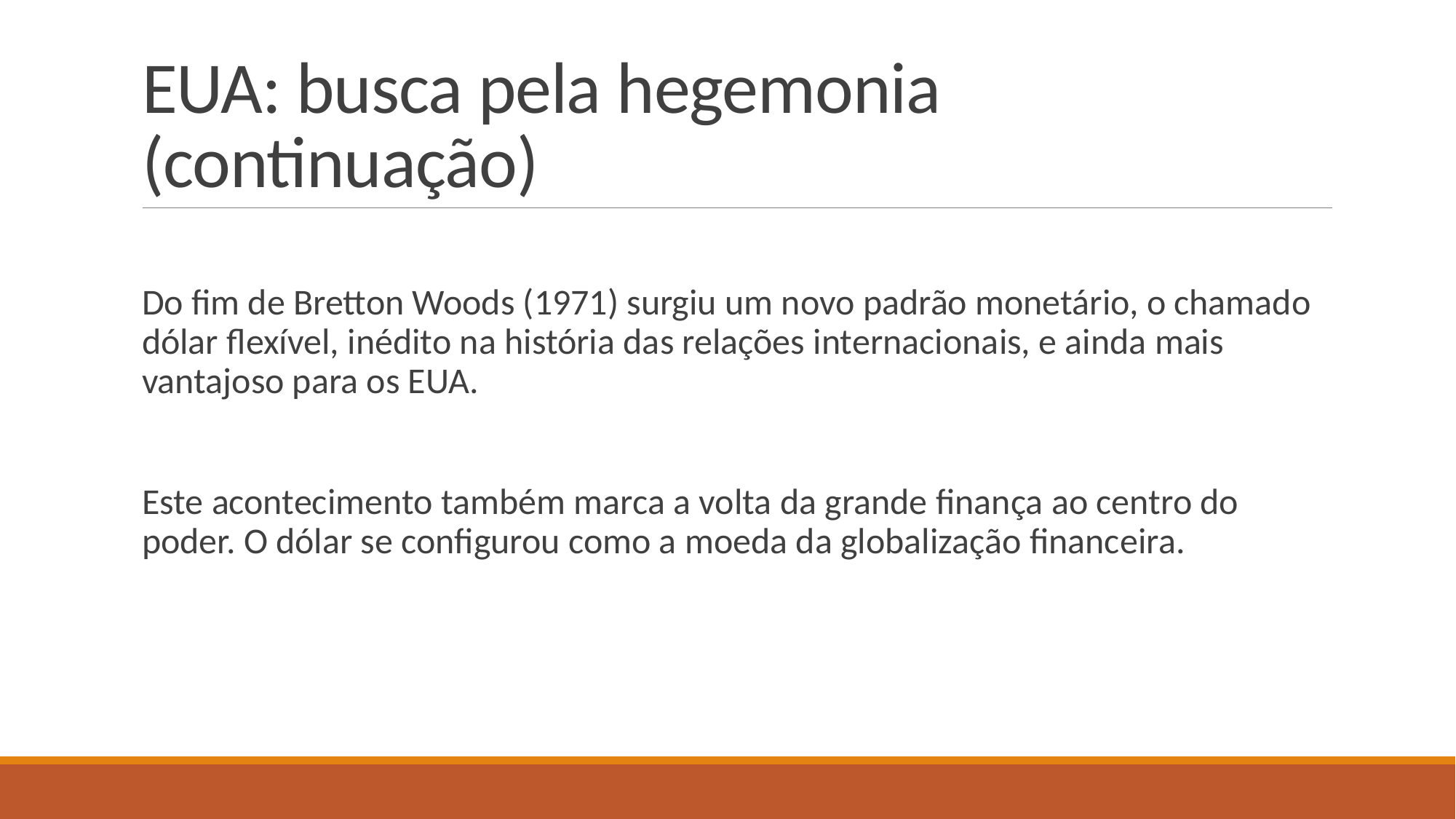

# EUA: busca pela hegemonia (continuação)

Do fim de Bretton Woods (1971) surgiu um novo padrão monetário, o chamado dólar flexível, inédito na história das relações internacionais, e ainda mais vantajoso para os EUA.

Este acontecimento também marca a volta da grande finança ao centro do poder. O dólar se configurou como a moeda da globalização financeira.